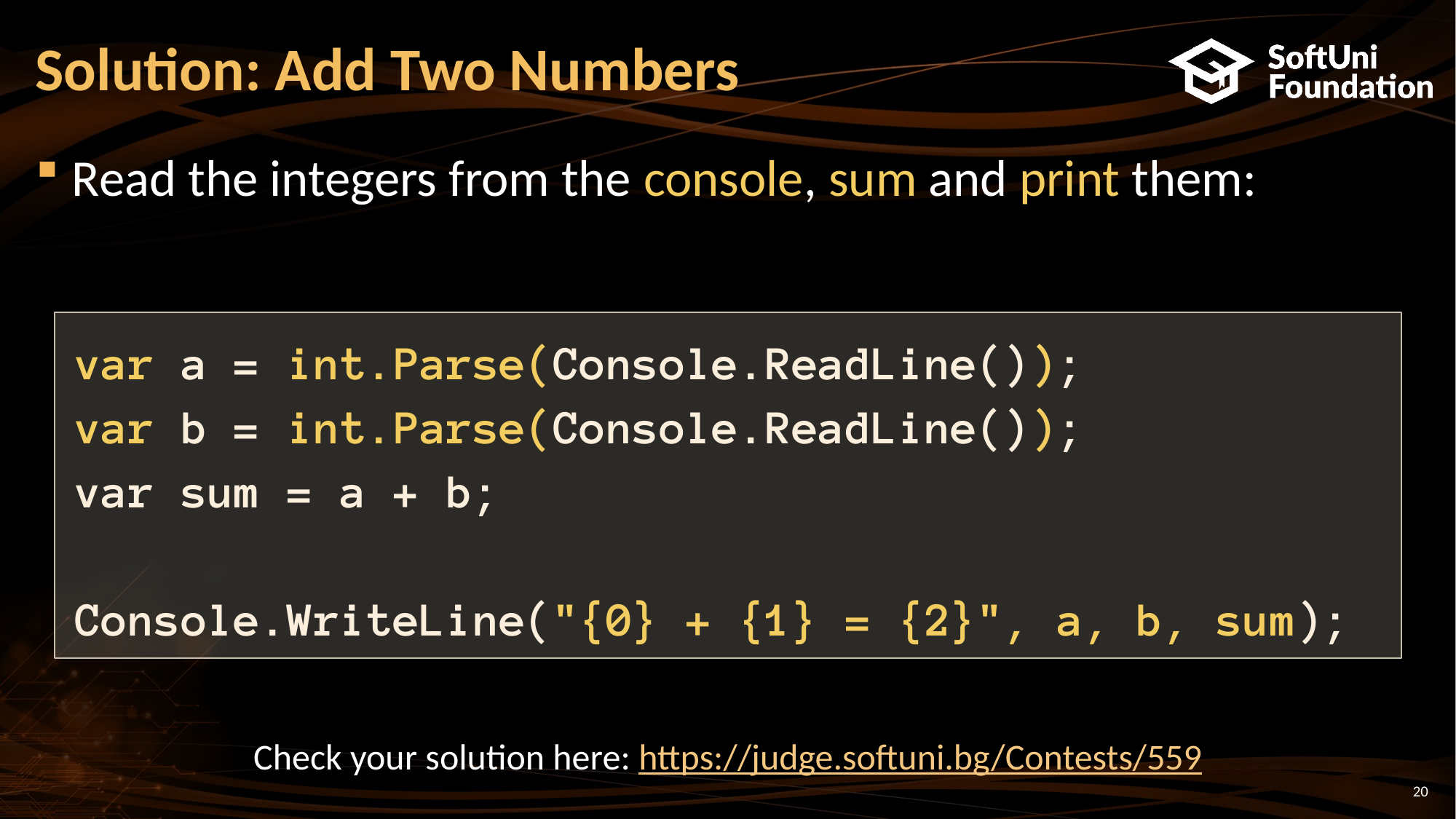

# Solution: Add Two Numbers
Read the integers from the console, sum and print them:
var a = int.Parse(Console.ReadLine());
var b = int.Parse(Console.ReadLine());
var sum = a + b;

Console.WriteLine("{0} + {1} = {2}", a, b, sum);
Check your solution here: https://judge.softuni.bg/Contests/559
20